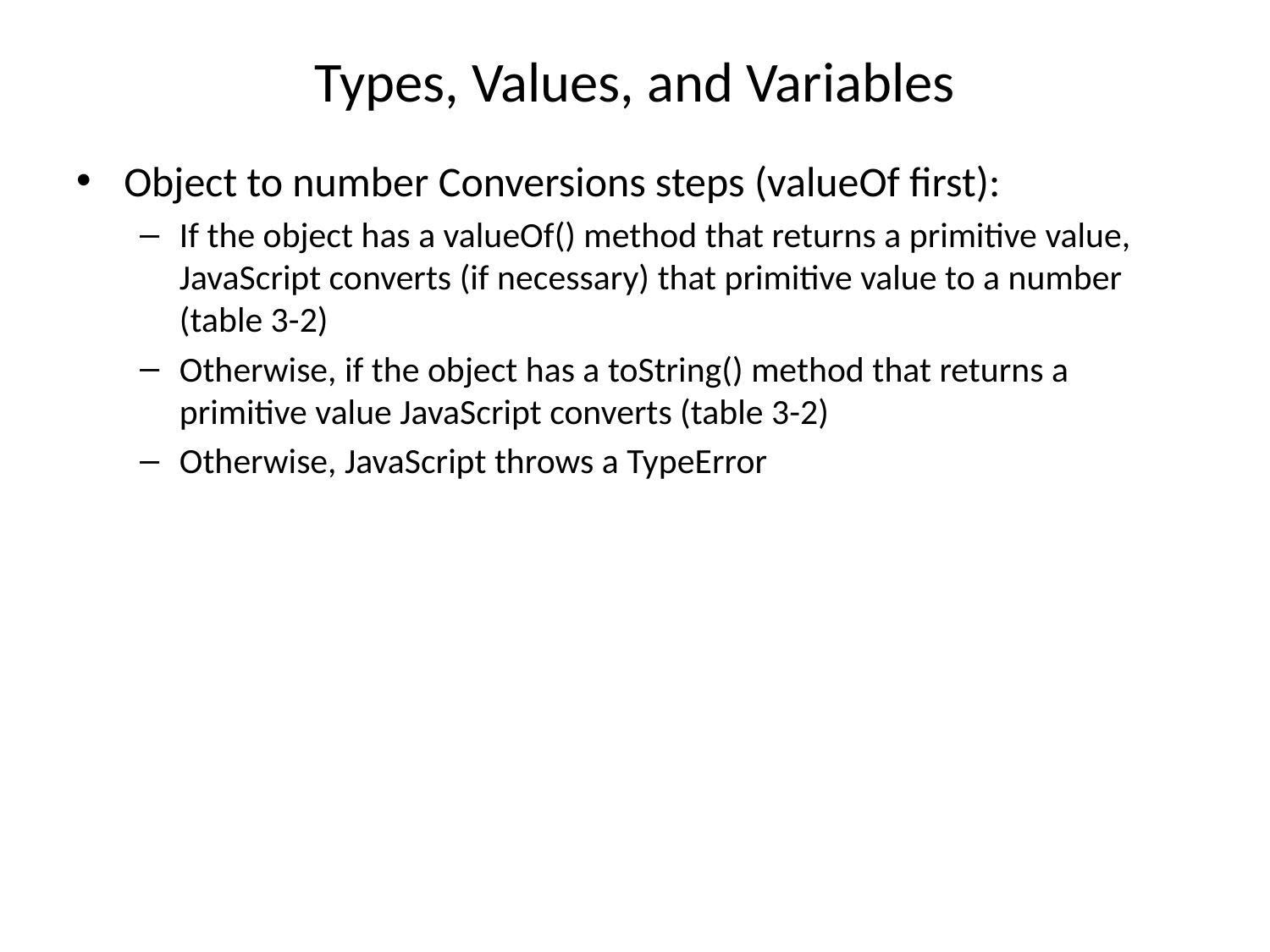

# Types, Values, and Variables
Object to number Conversions steps (valueOf first):
If the object has a valueOf() method that returns a primitive value, JavaScript converts (if necessary) that primitive value to a number (table 3-2)
Otherwise, if the object has a toString() method that returns a primitive value JavaScript converts (table 3-2)
Otherwise, JavaScript throws a TypeError